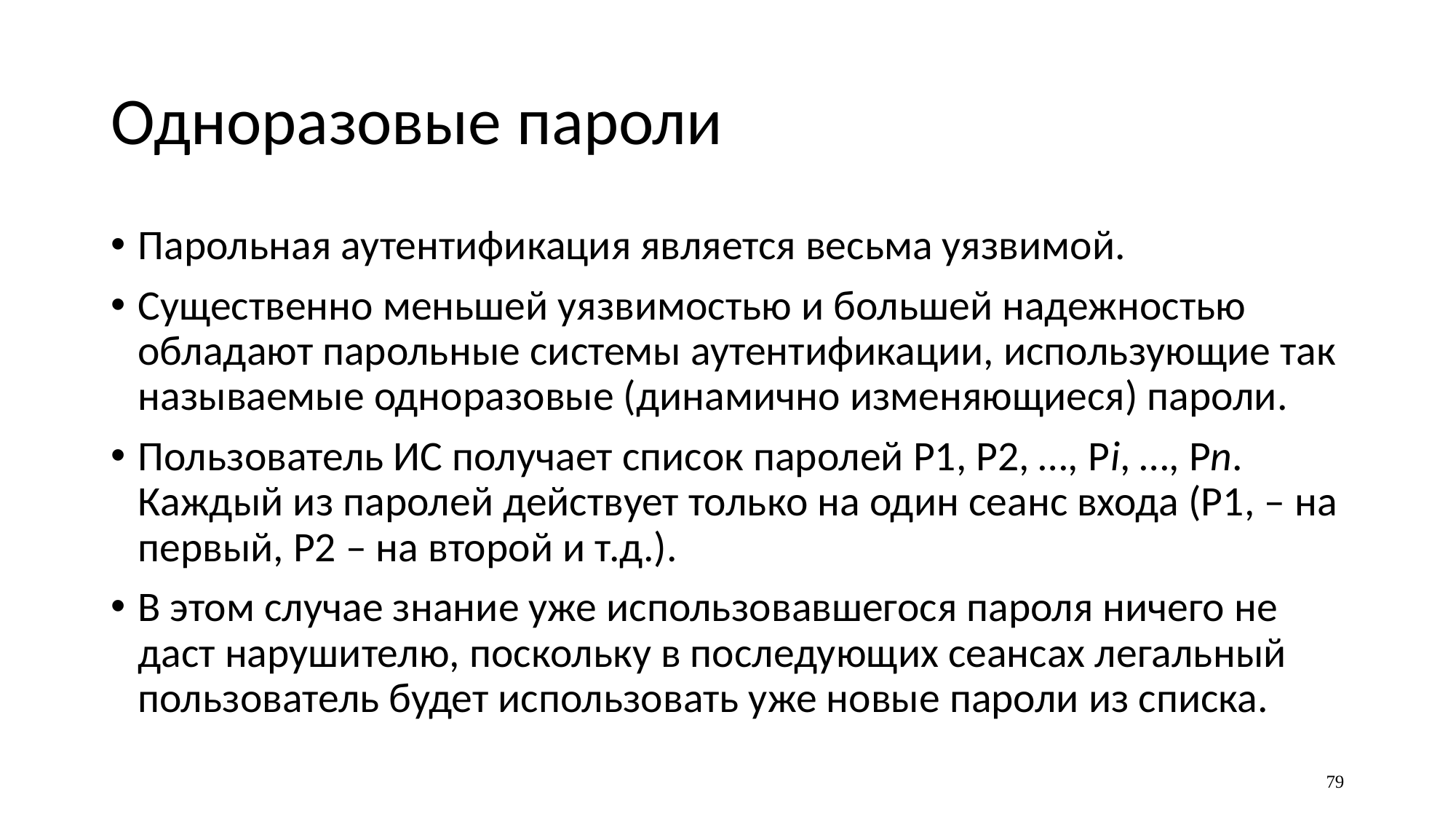

# Одноразовые пароли
Парольная аутентификация является весьма уязвимой.
Существенно меньшей уязвимостью и большей надежностью обладают парольные системы аутентификации, использующие так называемые одноразовые (динамично изменяющиеся) пароли.
Пользователь ИС получает список паролей Р1, Р2, …, Рi, …, Рn. Каждый из паролей действует только на один сеанс входа (Р1, – на первый, Р2 – на второй и т.д.).
В этом случае знание уже использовавшегося пароля ничего не даст нарушителю, поскольку в последующих сеансах легальный пользователь будет использовать уже новые пароли из списка.
79